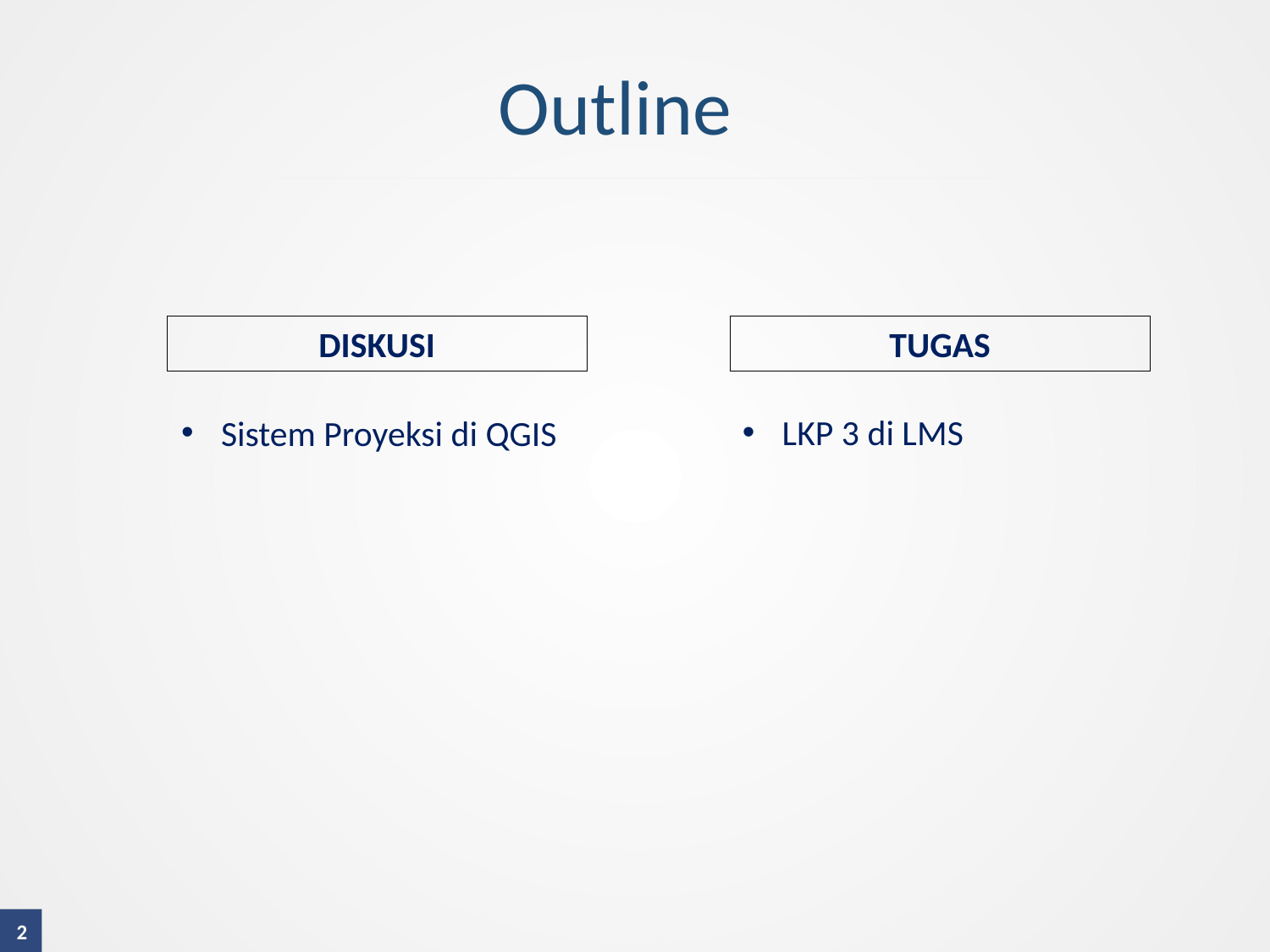

Outline
DISKUSI
TUGAS
LKP 3 di LMS
Sistem Proyeksi di QGIS

2